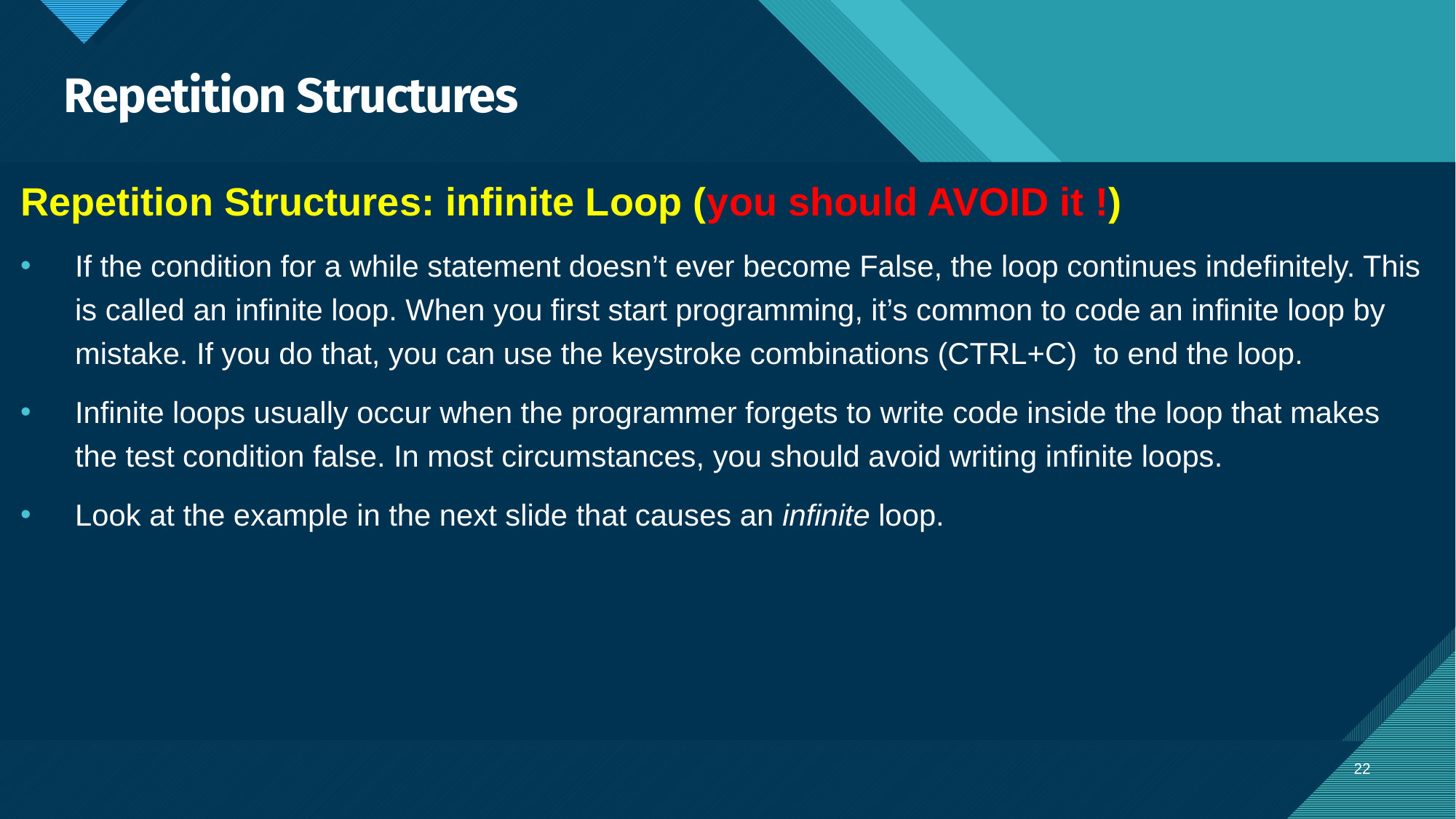

# Repetition Structures
Repetition Structures: infinite Loop (you should AVOID it !)
If the condition for a while statement doesn’t ever become False, the loop continues indefinitely. This is called an infinite loop. When you first start programming, it’s common to code an infinite loop by mistake. If you do that, you can use the keystroke combinations (CTRL+C)  to end the loop.
Infinite loops usually occur when the programmer forgets to write code inside the loop that makes the test condition false. In most circumstances, you should avoid writing infinite loops.
Look at the example in the next slide that causes an infinite loop.
22